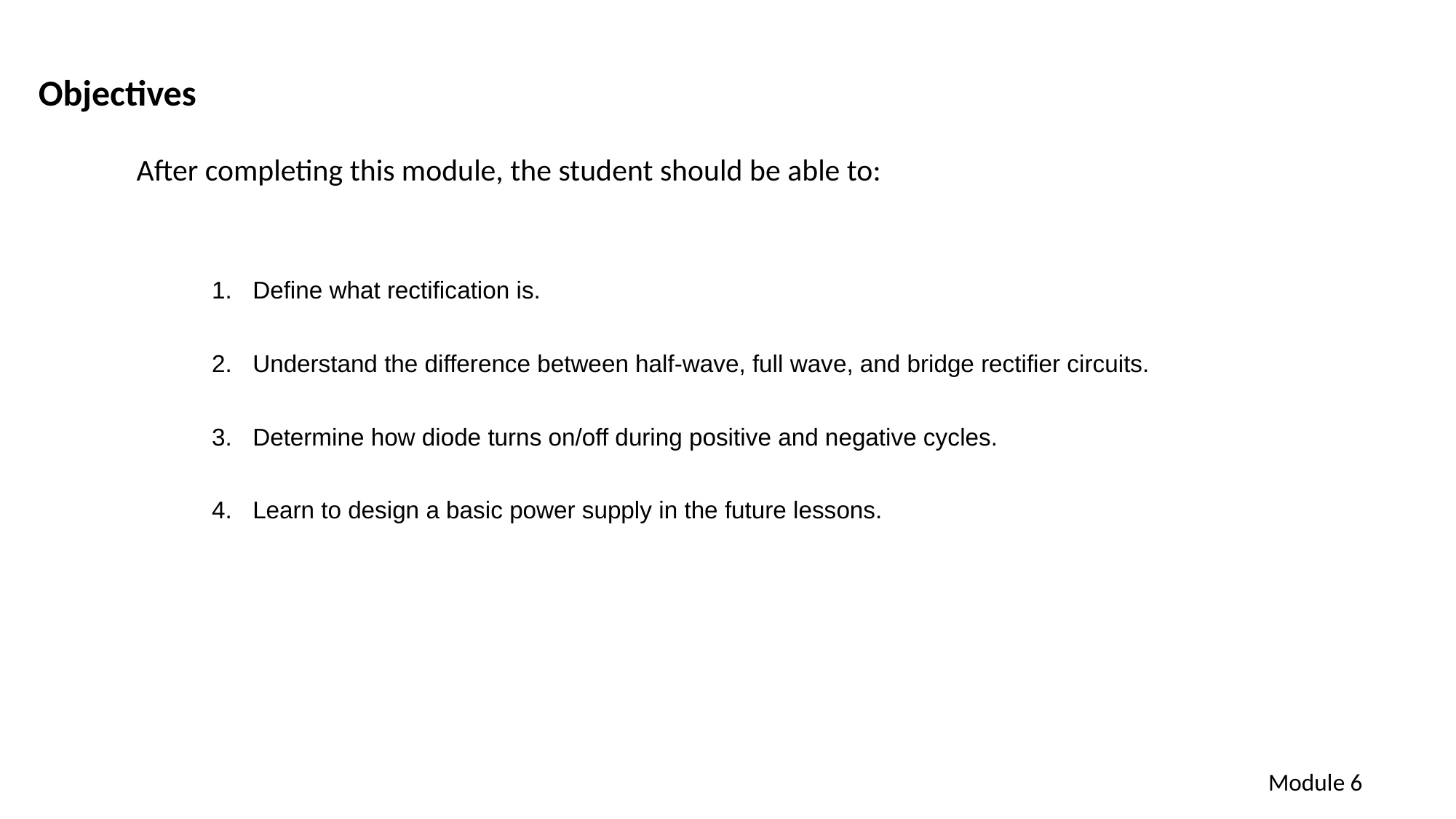

Objectives
After completing this module, the student should be able to:
Define what rectification is.
Understand the difference between half-wave, full wave, and bridge rectifier circuits.
Determine how diode turns on/off during positive and negative cycles.
Learn to design a basic power supply in the future lessons.
Module 6